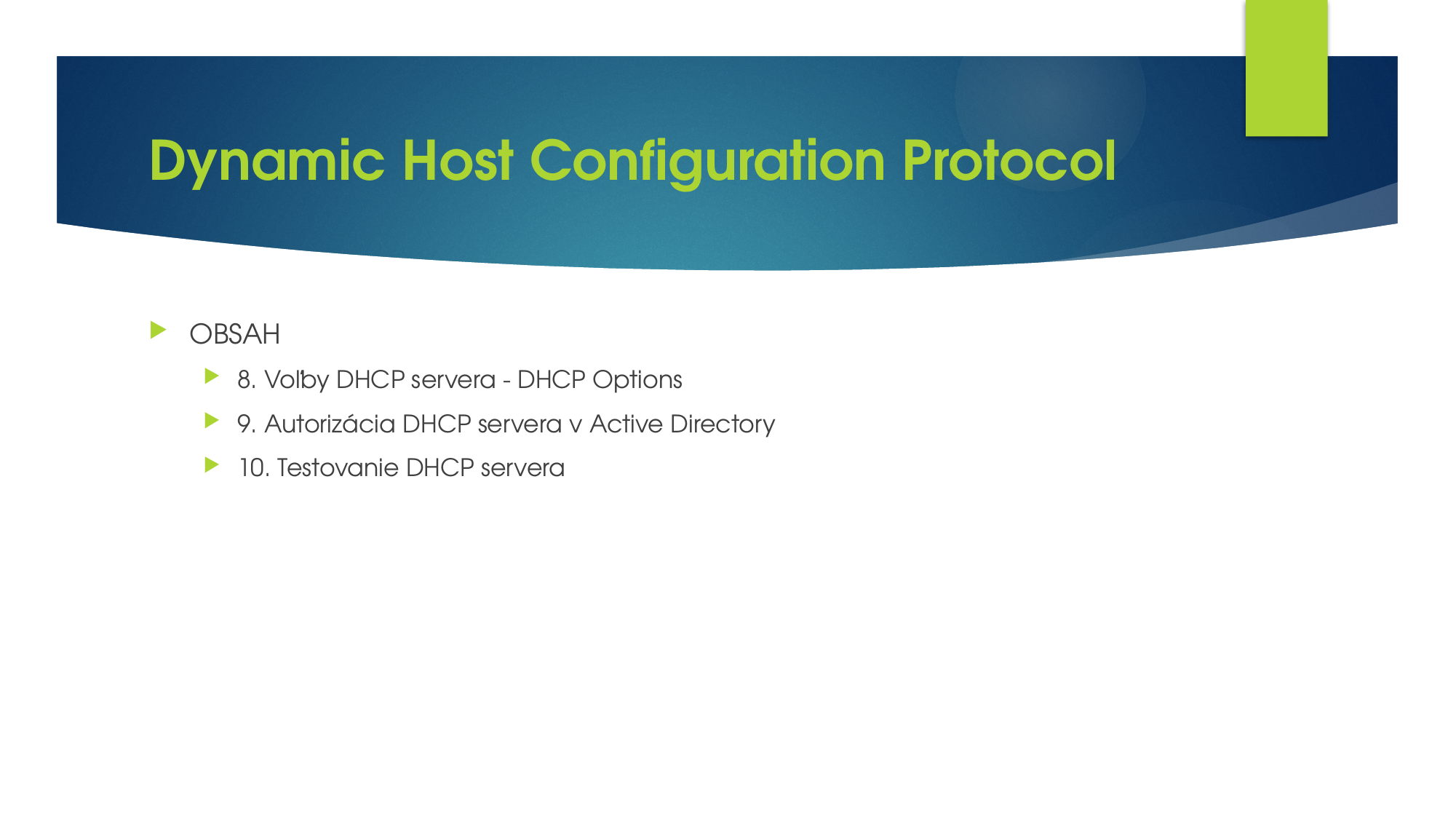

# Dynamic Host Configuration Protocol
OBSAH
8. Voľby DHCP servera - DHCP Options
9. Autorizácia DHCP servera v Active Directory
10. Testovanie DHCP servera